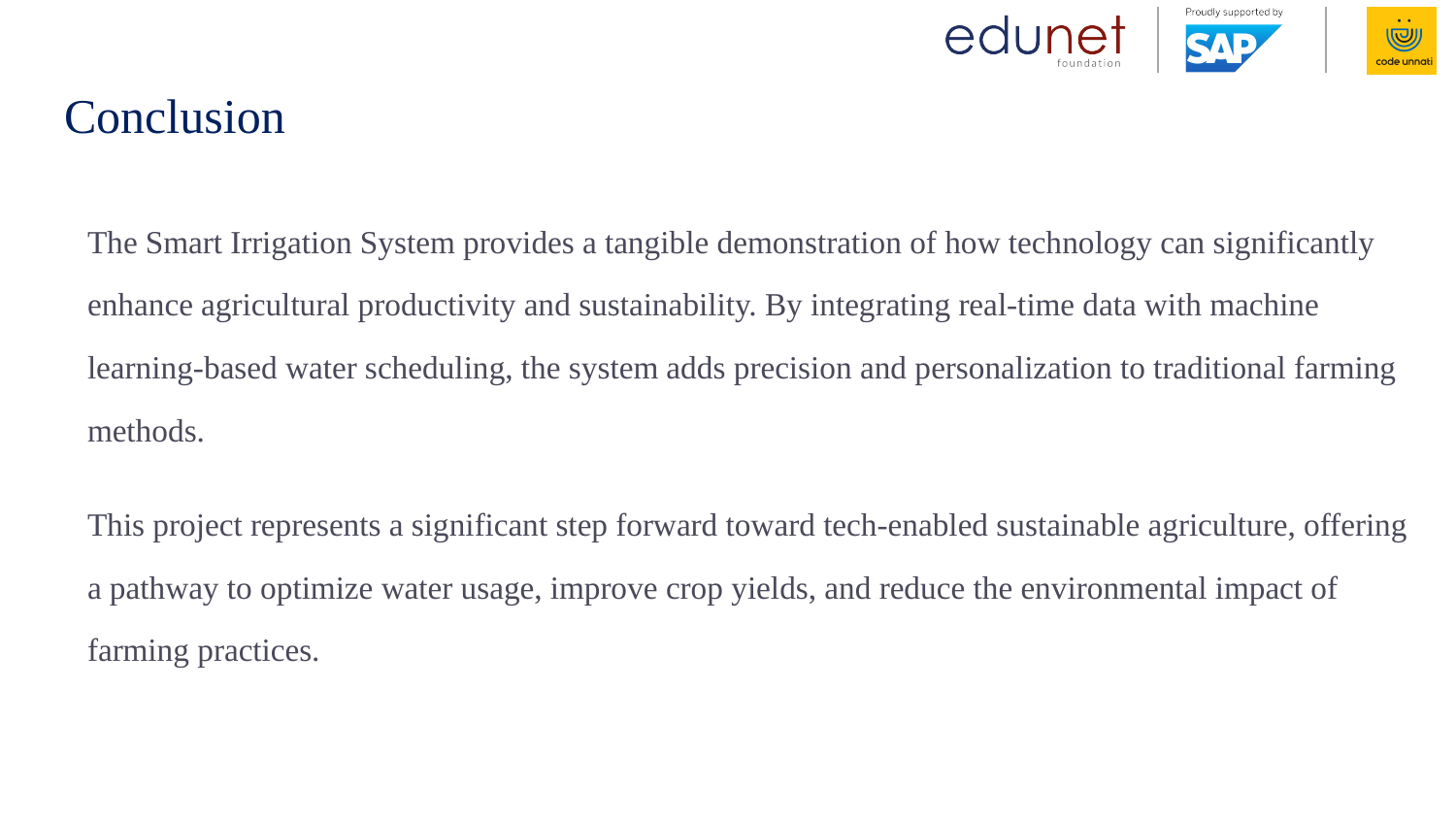

# Conclusion
The Smart Irrigation System provides a tangible demonstration of how technology can significantly enhance agricultural productivity and sustainability. By integrating real-time data with machine learning-based water scheduling, the system adds precision and personalization to traditional farming methods.
This project represents a significant step forward toward tech-enabled sustainable agriculture, offering a pathway to optimize water usage, improve crop yields, and reduce the environmental impact of farming practices.